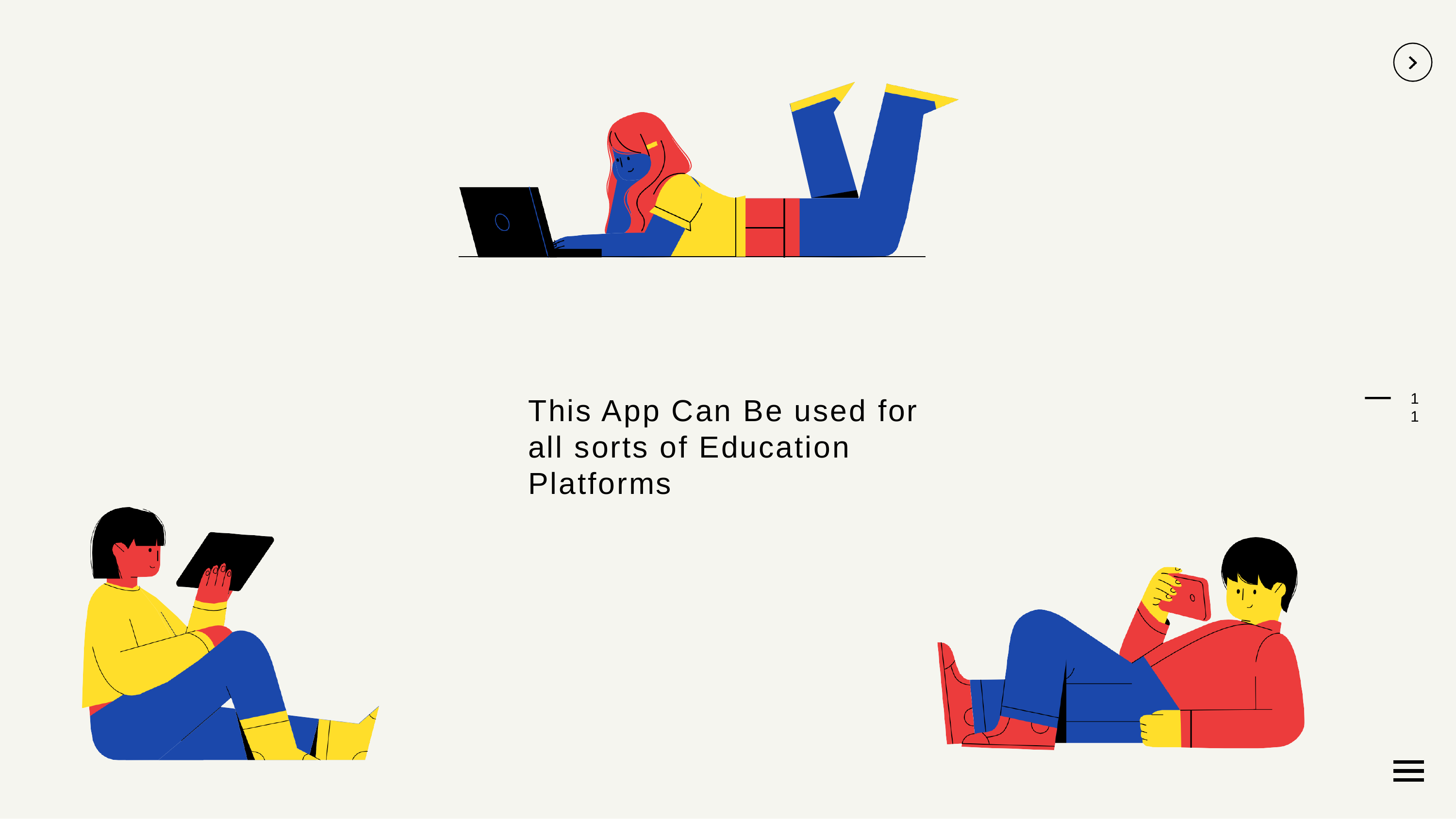

1 1
# This App Can Be used for all sorts of Education Platforms